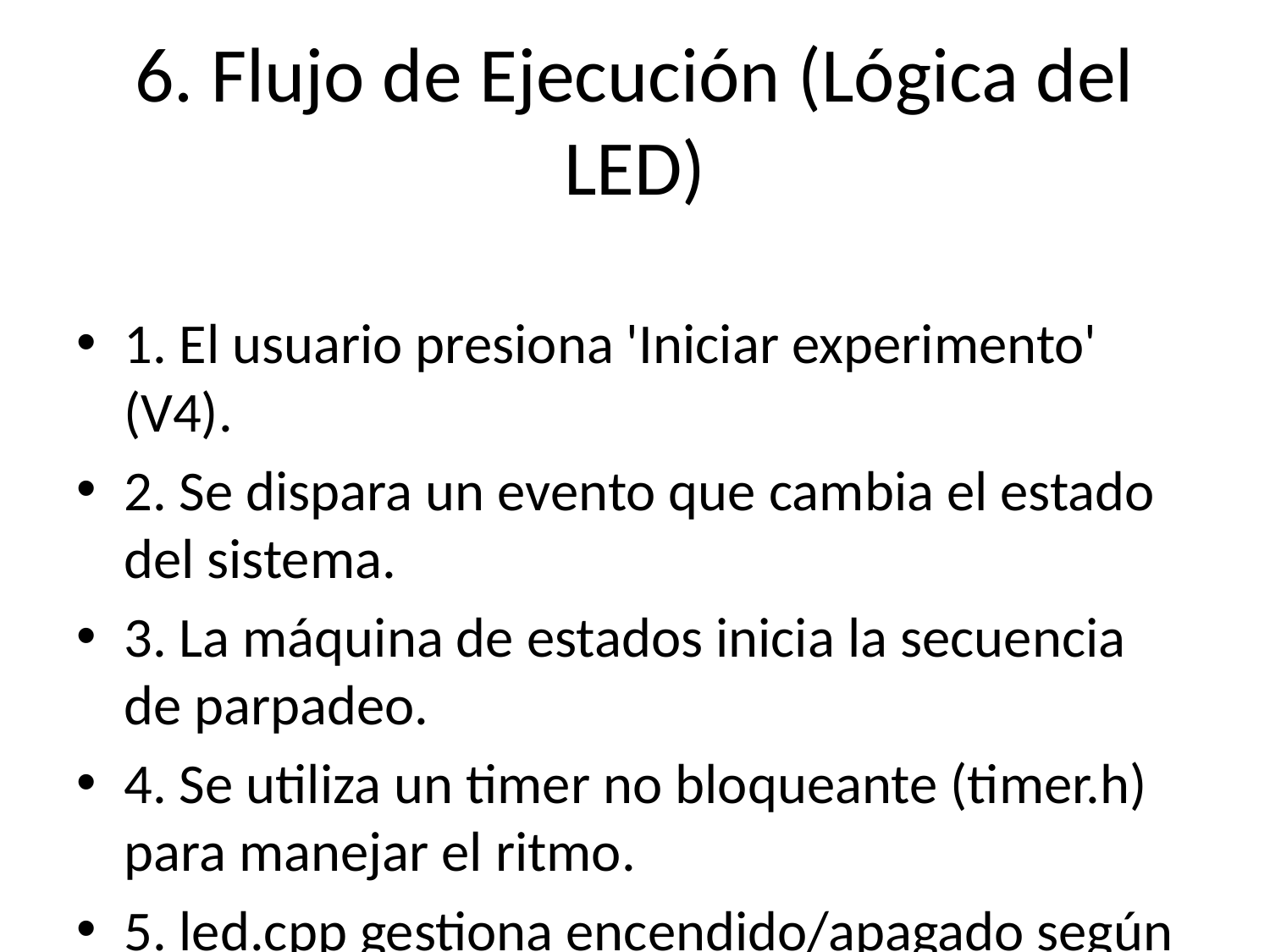

# 6. Flujo de Ejecución (Lógica del LED)

1. El usuario presiona 'Iniciar experimento' (V4).
2. Se dispara un evento que cambia el estado del sistema.
3. La máquina de estados inicia la secuencia de parpadeo.
4. Se utiliza un timer no bloqueante (timer.h) para manejar el ritmo.
5. led.cpp gestiona encendido/apagado según color y tiempo.
6. El sistema loguea cada paso según el nivel de log configurado.
7. Al finalizar, retorna al estado inactivo esperando nuevo comando.